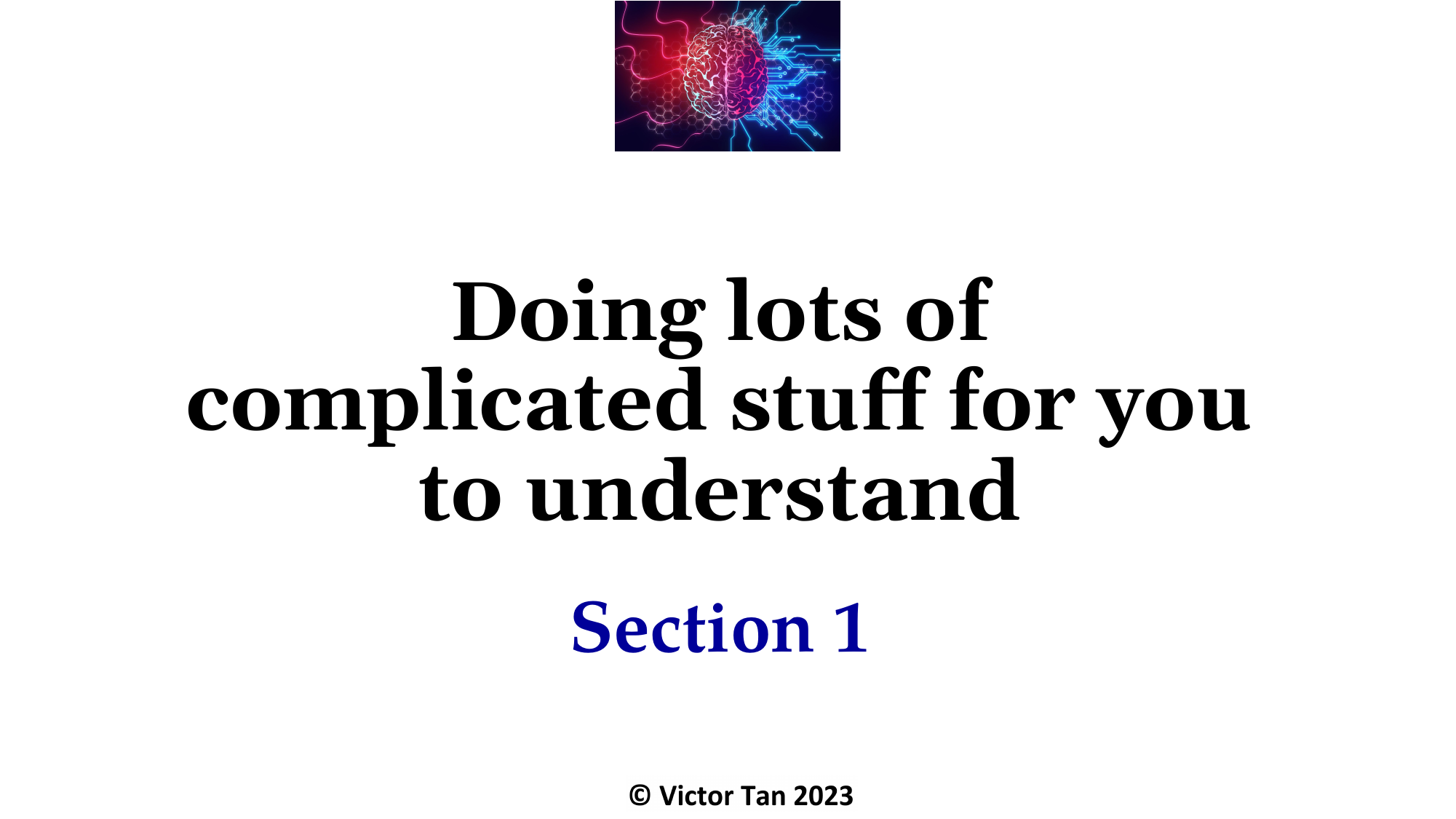

# Doing lots of complicated stuff for you to understand
Section 1